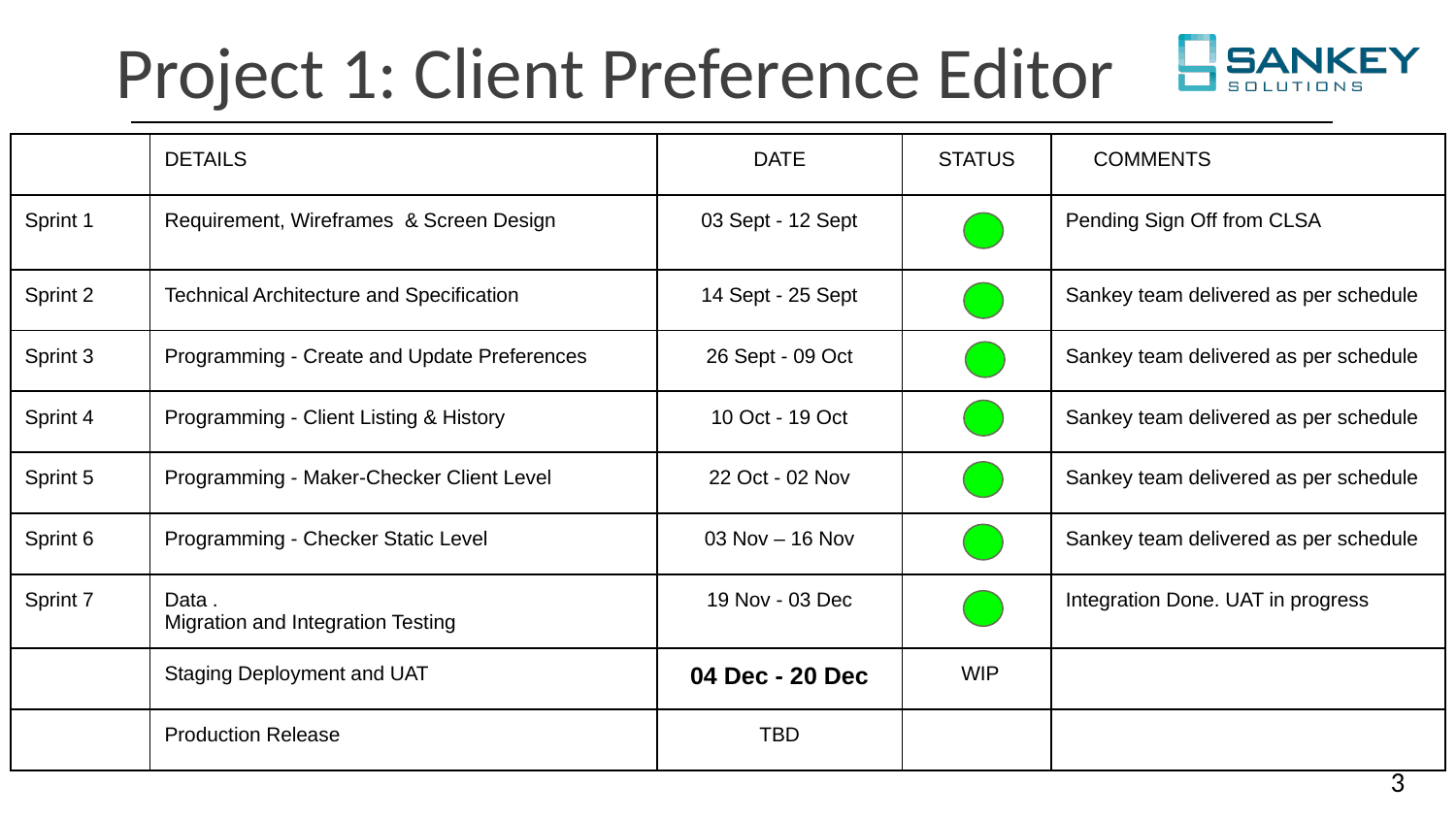

# Project 1: Client Preference Editor
|  | DETAILS | DATE | STATUS | COMMENTS |
| --- | --- | --- | --- | --- |
| Sprint 1 | Requirement, Wireframes & Screen Design | 03 Sept - 12 Sept |  | Pending Sign Off from CLSA |
| Sprint 2 | Technical Architecture and Specification | 14 Sept - 25 Sept |  | Sankey team delivered as per schedule |
| Sprint 3 | Programming - Create and Update Preferences | 26 Sept - 09 Oct |  | Sankey team delivered as per schedule |
| Sprint 4 | Programming - Client Listing & History | 10 Oct - 19 Oct |  | Sankey team delivered as per schedule |
| Sprint 5 | Programming - Maker-Checker Client Level | 22 Oct - 02 Nov |  | Sankey team delivered as per schedule |
| Sprint 6 | Programming - Checker Static Level | 03 Nov – 16 Nov |  | Sankey team delivered as per schedule |
| Sprint 7 | Data . Migration and Integration Testing | 19 Nov - 03 Dec |  | Integration Done. UAT in progress |
|  | Staging Deployment and UAT | 04 Dec - 20 Dec | WIP |  |
|  | Production Release | TBD |  |  |